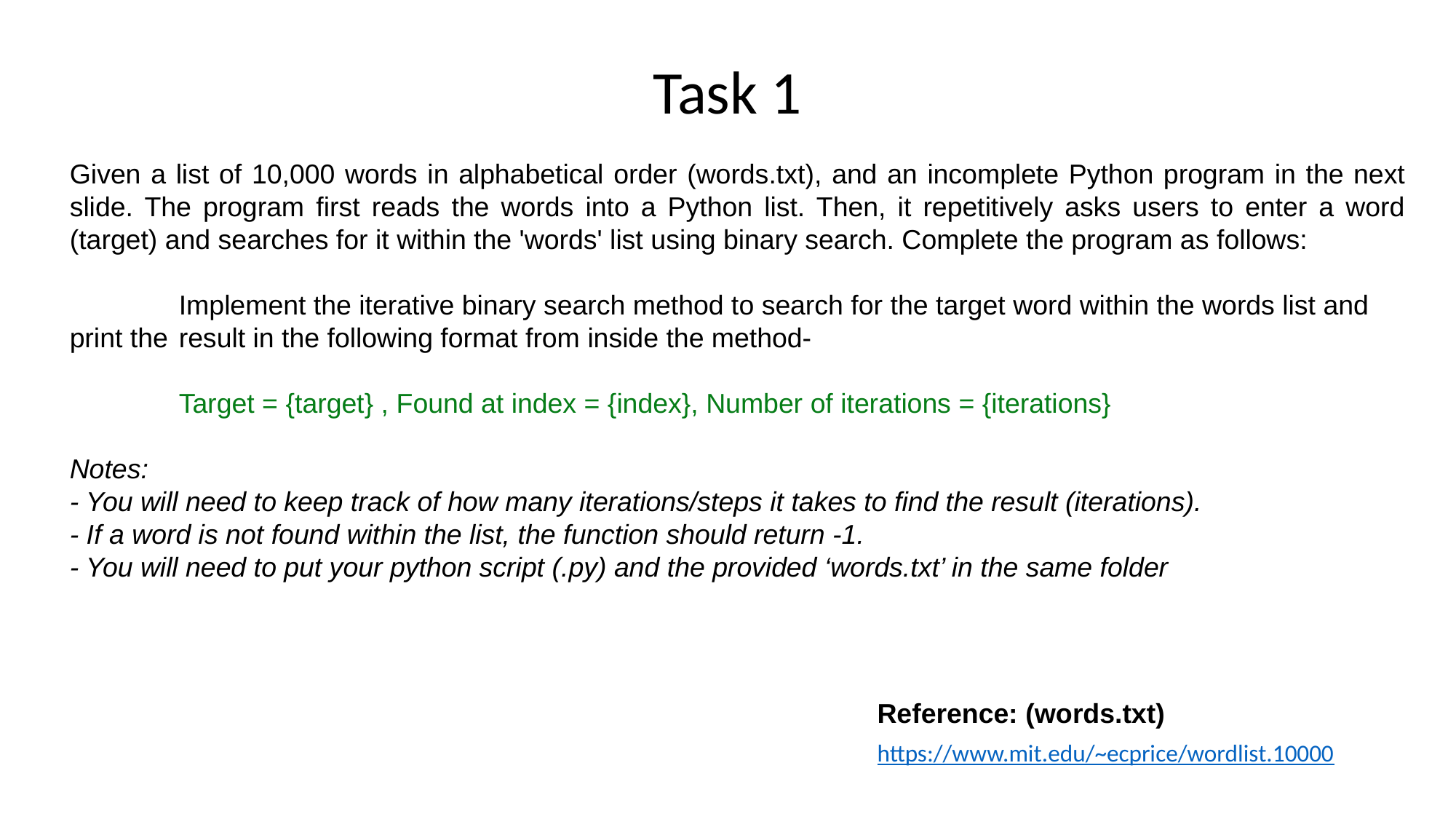

Task 1
Given a list of 10,000 words in alphabetical order (words.txt), and an incomplete Python program in the next slide. The program first reads the words into a Python list. Then, it repetitively asks users to enter a word (target) and searches for it within the 'words' list using binary search. Complete the program as follows:

	Implement the iterative binary search method to search for the target word within the words list and 	print the 	result in the following format from inside the method-

	Target = {target} , Found at index = {index}, Number of iterations = {iterations}

Notes:
- You will need to keep track of how many iterations/steps it takes to find the result (iterations).
- If a word is not found within the list, the function should return -1.
- You will need to put your python script (.py) and the provided ‘words.txt’ in the same folder

Reference: (words.txt)
https://www.mit.edu/~ecprice/wordlist.10000